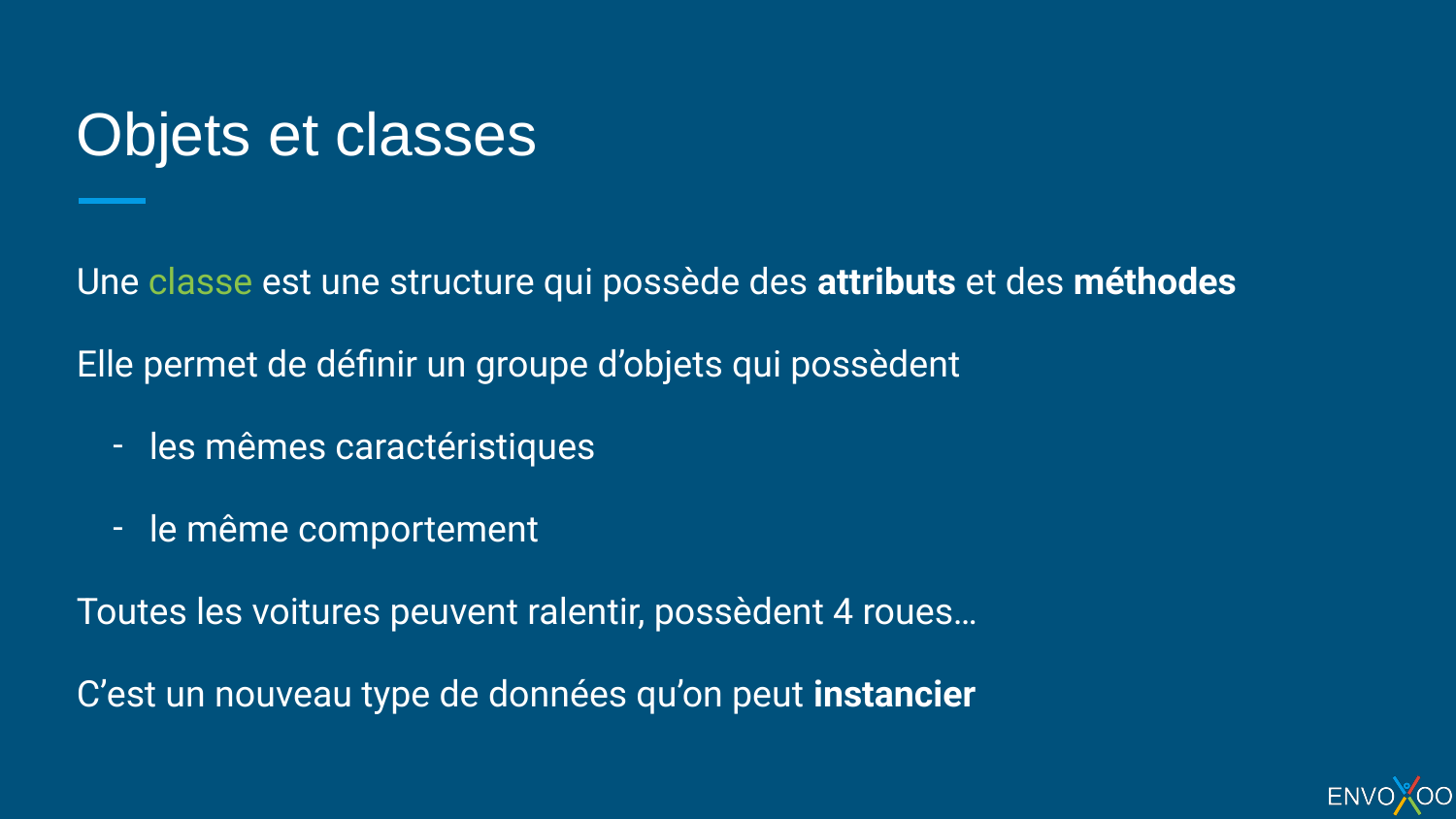

# Objets et classes
Une classe est une structure qui possède des attributs et des méthodes
Elle permet de définir un groupe d’objets qui possèdent
les mêmes caractéristiques
le même comportement
Toutes les voitures peuvent ralentir, possèdent 4 roues…
C’est un nouveau type de données qu’on peut instancier